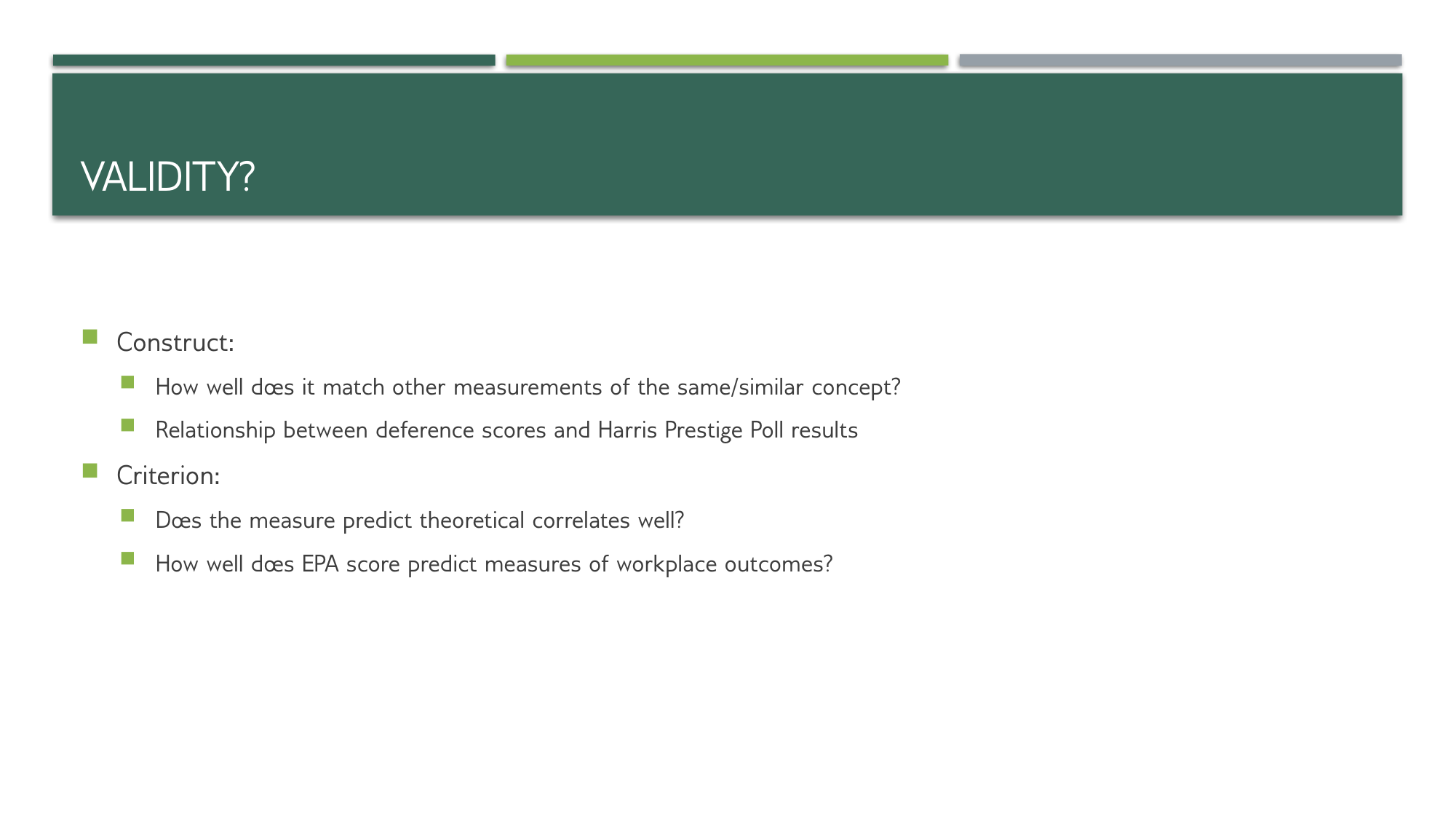

# Validity?
Construct:
How well does it match other measurements of the same/similar concept?
Relationship between deference scores and Harris Prestige Poll results
Criterion:
Does the measure predict theoretical correlates well?
How well does EPA score predict measures of workplace outcomes?